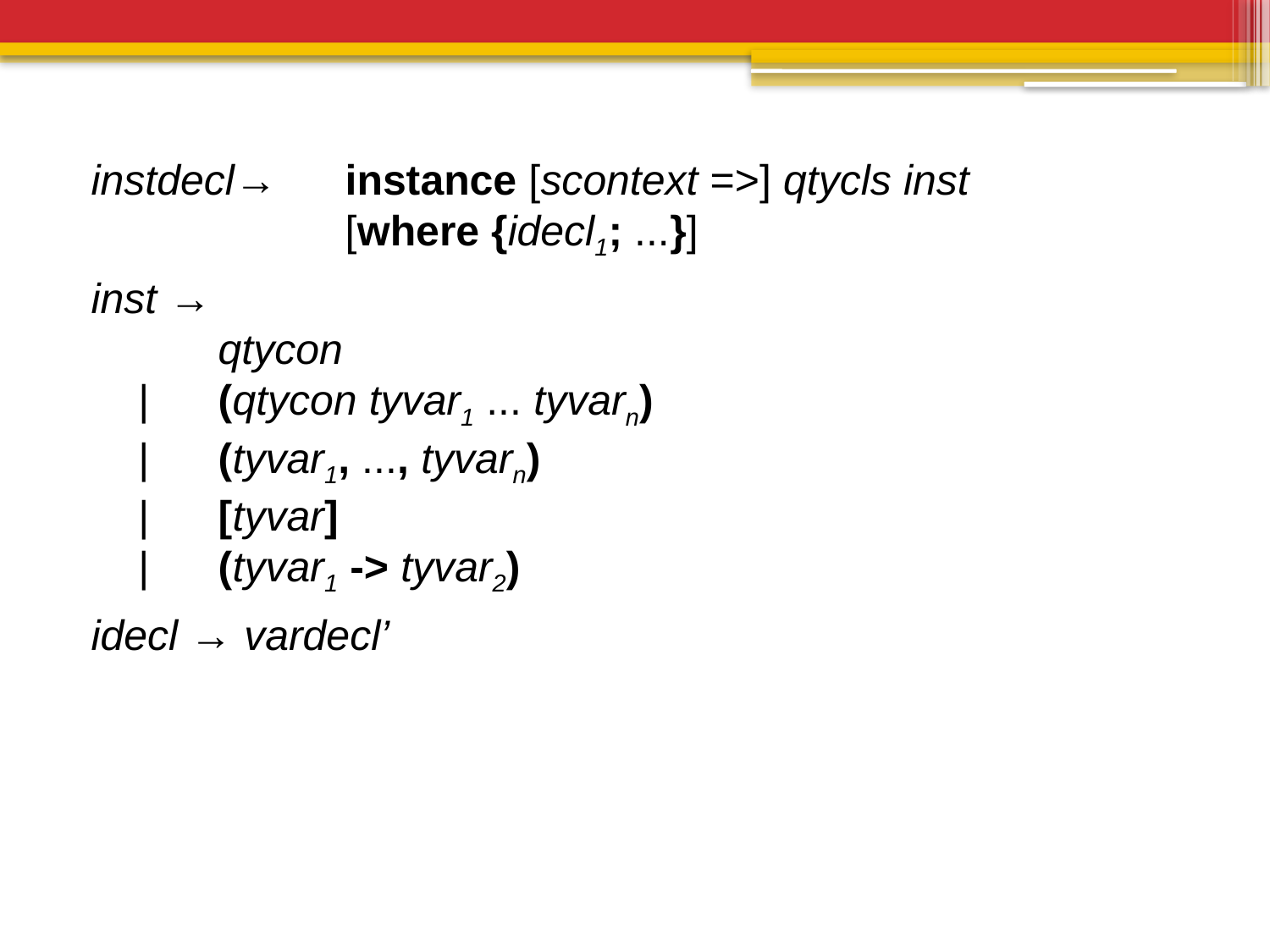

instdecl→	instance [scontext =>] qtycls inst
		[where {idecl1; ...}]
inst →
	qtycon
    |	(qtycon tyvar1 ... tyvarn)
    |	(tyvar1, ..., tyvarn)
    |	[tyvar]
    |	(tyvar1 -> tyvar2)
idecl → vardecl’